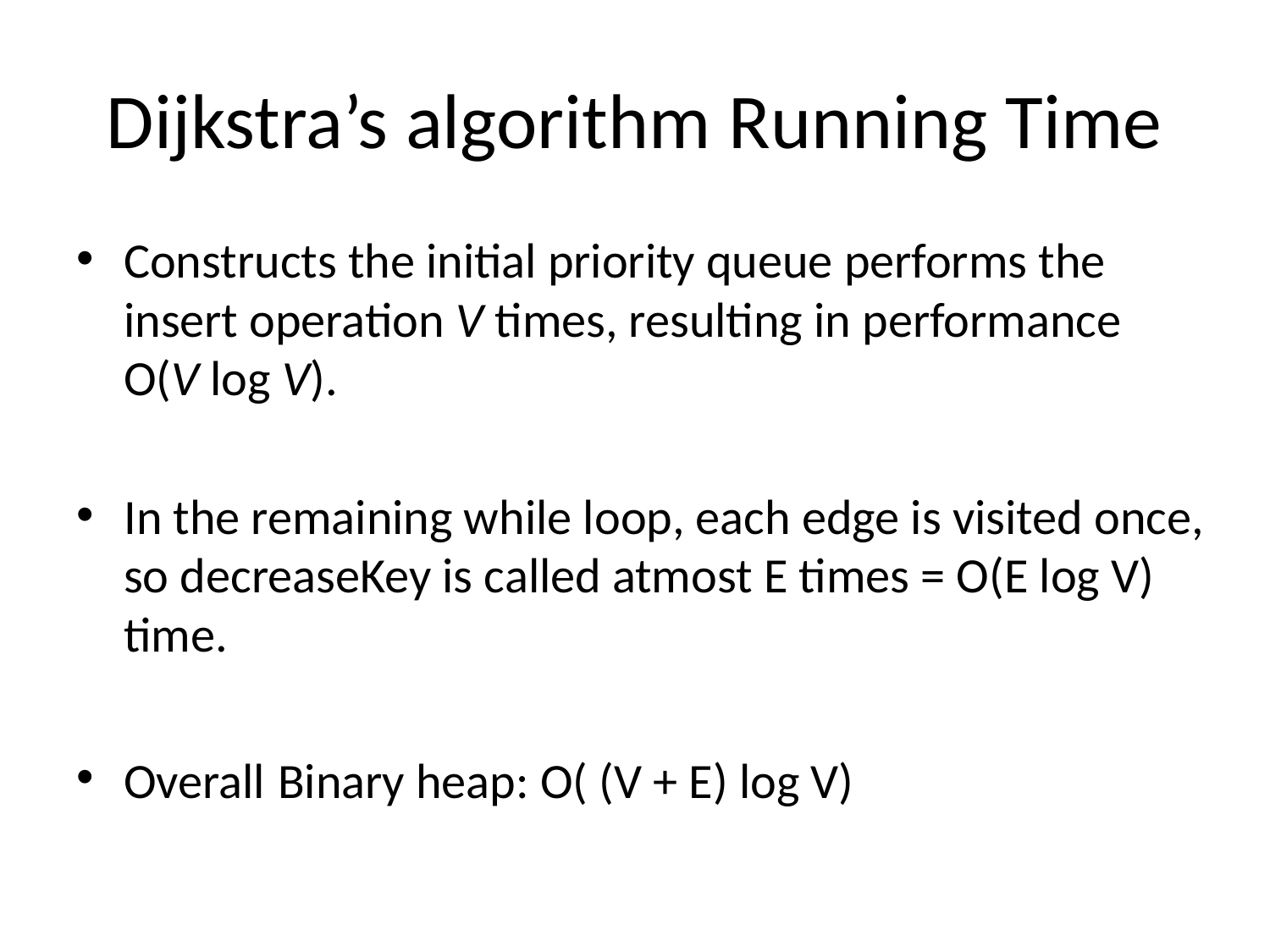

# Dijkstra’s algorithm Running Time
Constructs the initial priority queue performs the insert operation V times, resulting in performance    O(V log V).

In the remaining while loop, each edge is visited once, so decreaseKey is called atmost E times = O(E log V) time.

Overall Binary heap: O( (V + E) log V)